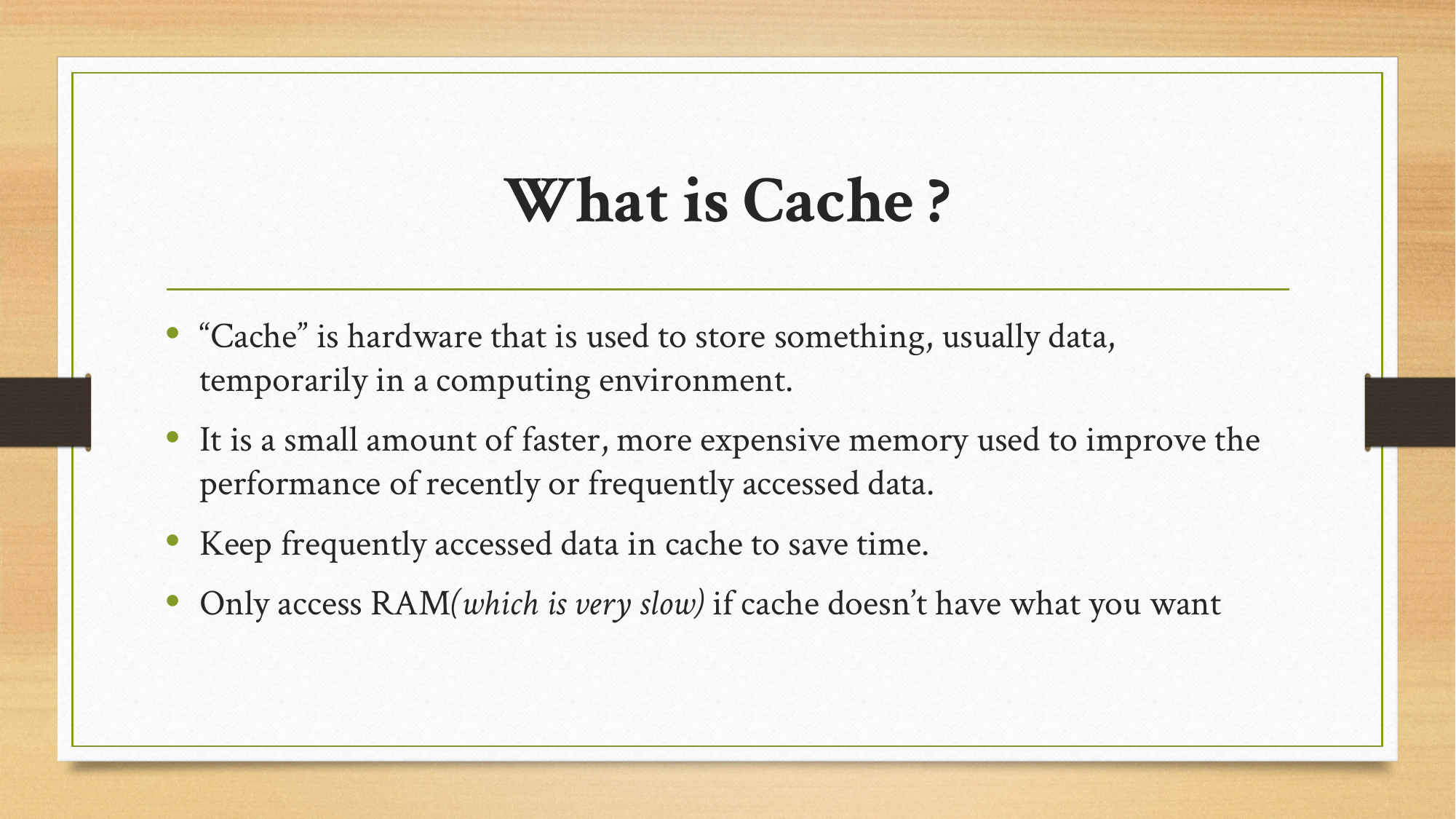

# What is Cache ?
“Cache” is hardware that is used to store something, usually data, temporarily in a computing environment.
It is a small amount of faster, more expensive memory used to improve the performance of recently or frequently accessed data.
Keep frequently accessed data in cache to save time.
Only access RAM(which is very slow) if cache doesn’t have what you want